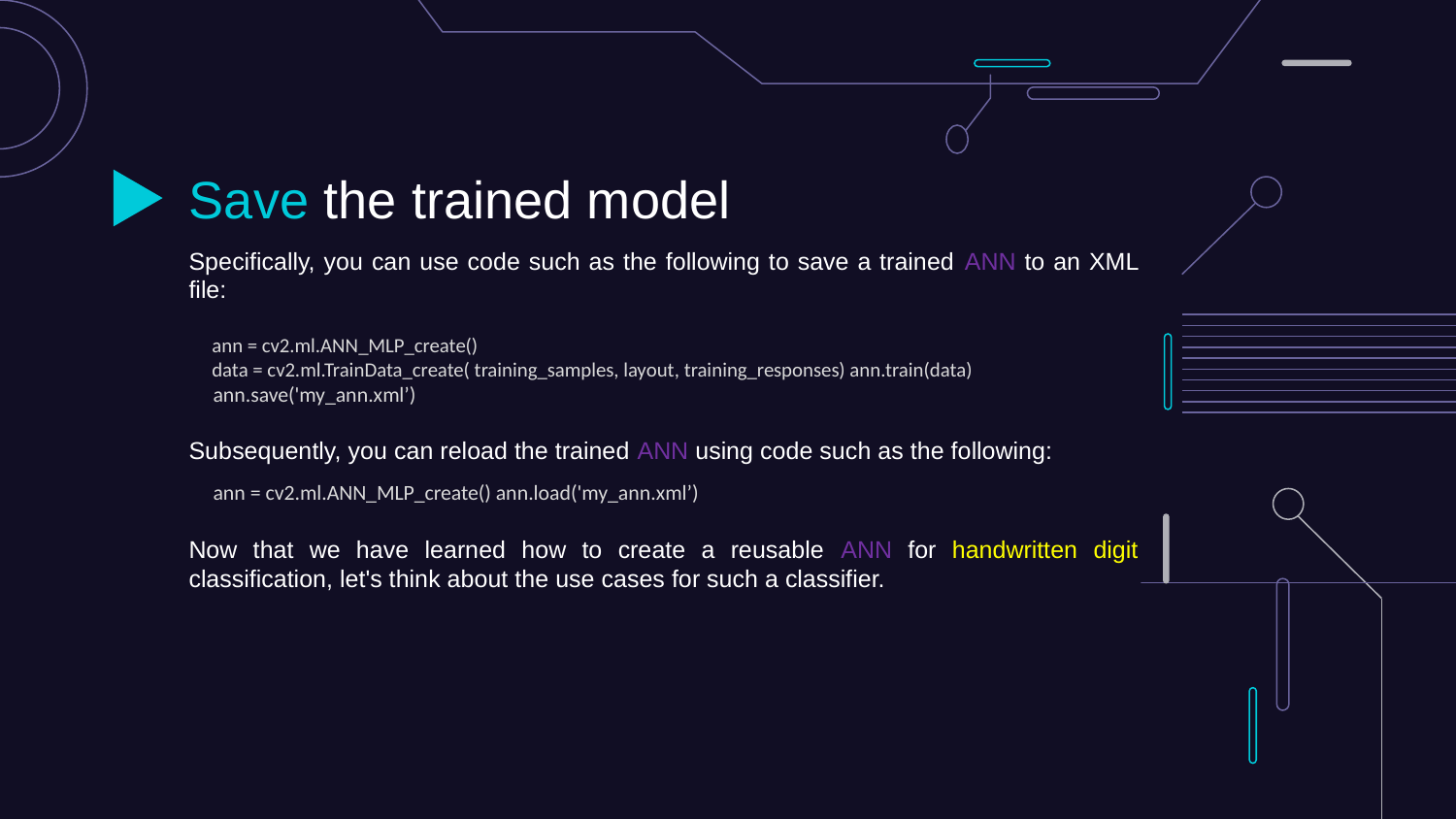

# Save the trained model

Specifically, you can use code such as the following to save a trained ANN to an XML file:

     ann = cv2.ml.ANN_MLP_create()
     data = cv2.ml.TrainData_create( training_samples, layout, training_responses) ann.train(data)
     ann.save('my_ann.xml’)

Subsequently, you can reload the trained ANN using code such as the following:

     ann = cv2.ml.ANN_MLP_create() ann.load('my_ann.xml’)

Now that we have learned how to create a reusable ANN for handwritten digit classification, let's think about the use cases for such a classifier.